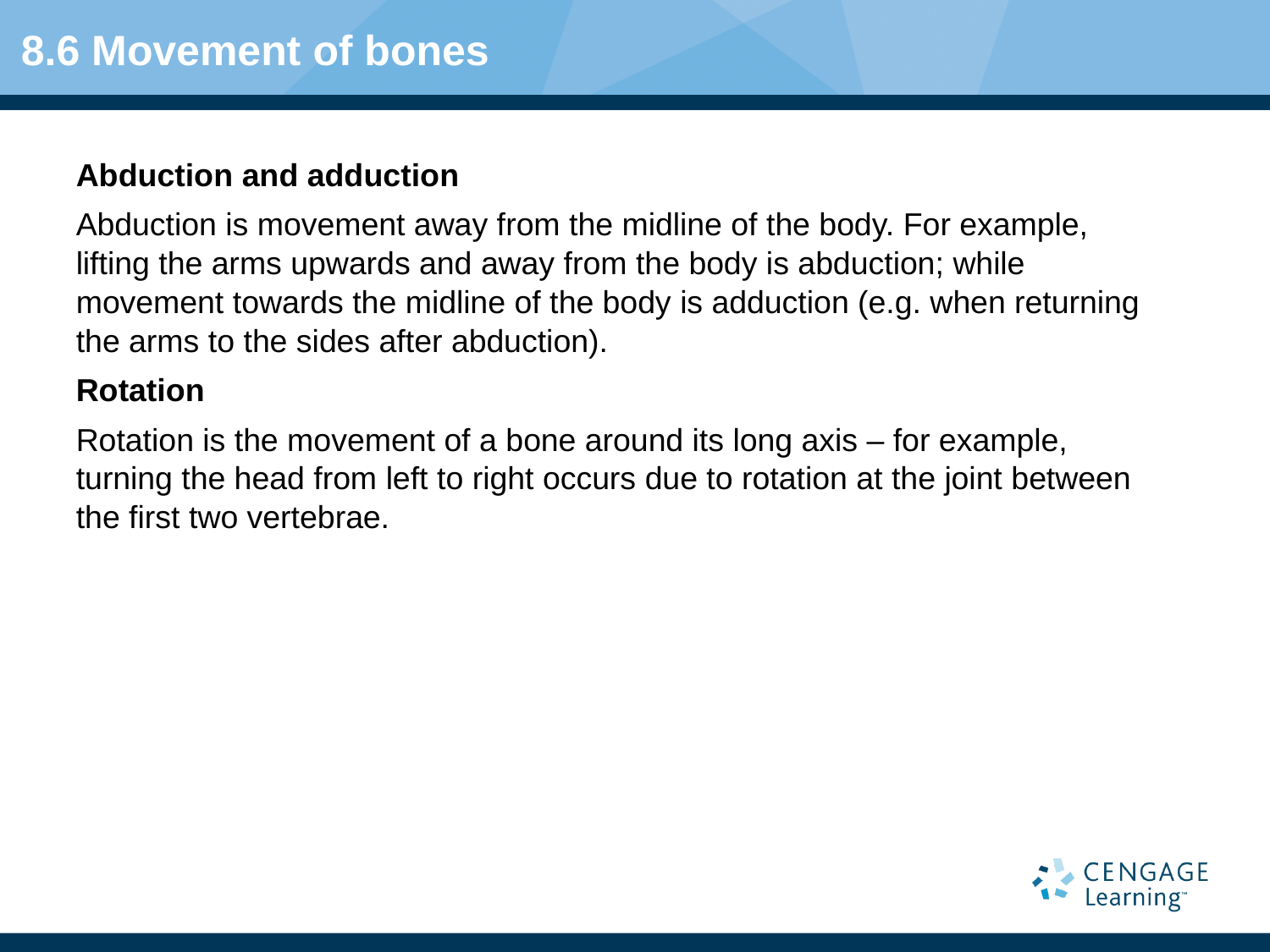

# 8.6 Movement of bones
Abduction and adduction
Abduction is movement away from the midline of the body. For example, lifting the arms upwards and away from the body is abduction; while movement towards the midline of the body is adduction (e.g. when returning the arms to the sides after abduction).
Rotation
Rotation is the movement of a bone around its long axis – for example, turning the head from left to right occurs due to rotation at the joint between the first two vertebrae.